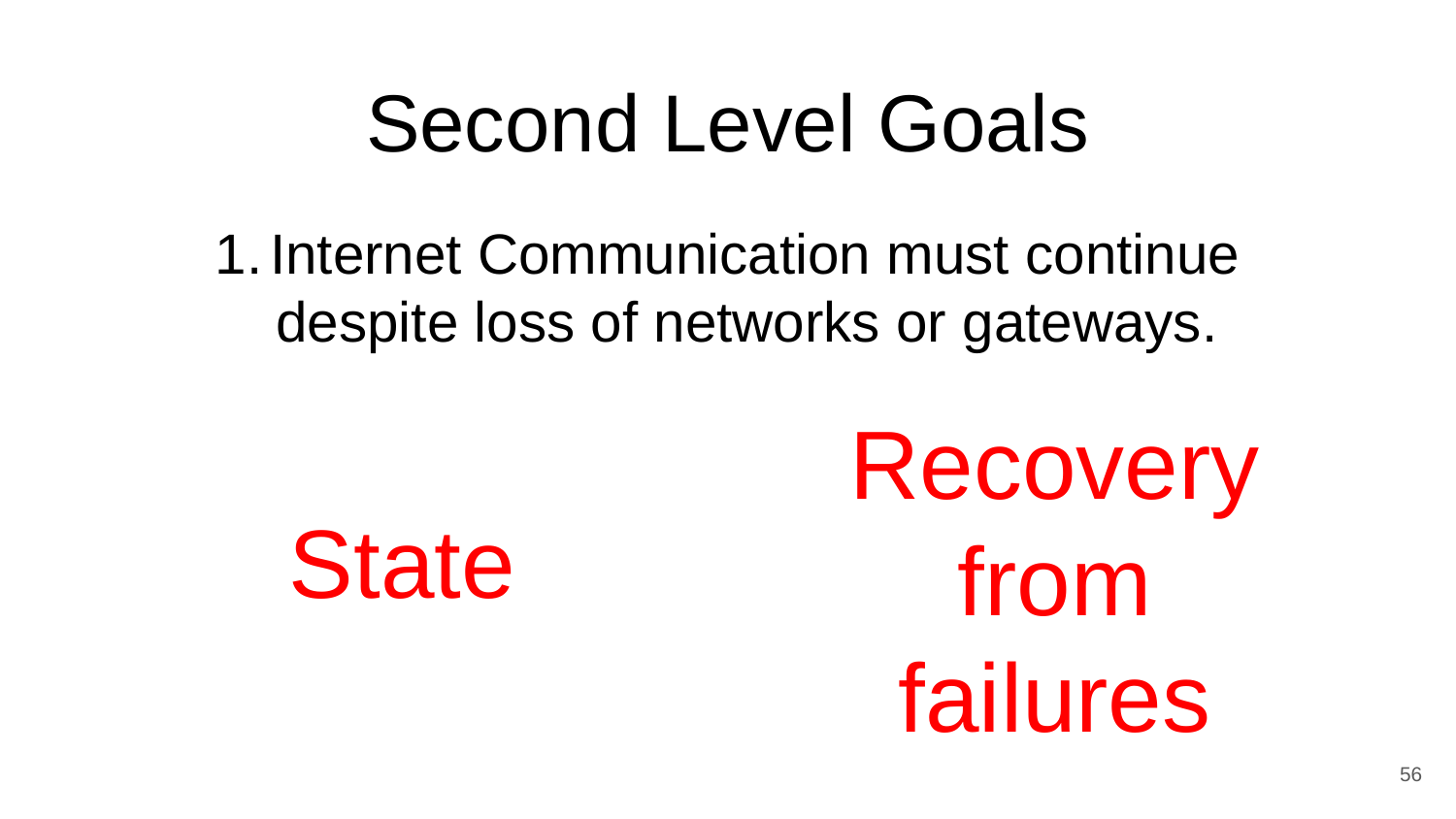

Second Level Goals
Internet Communication must continue despite loss of networks or gateways.
Recovery from failures
State
56